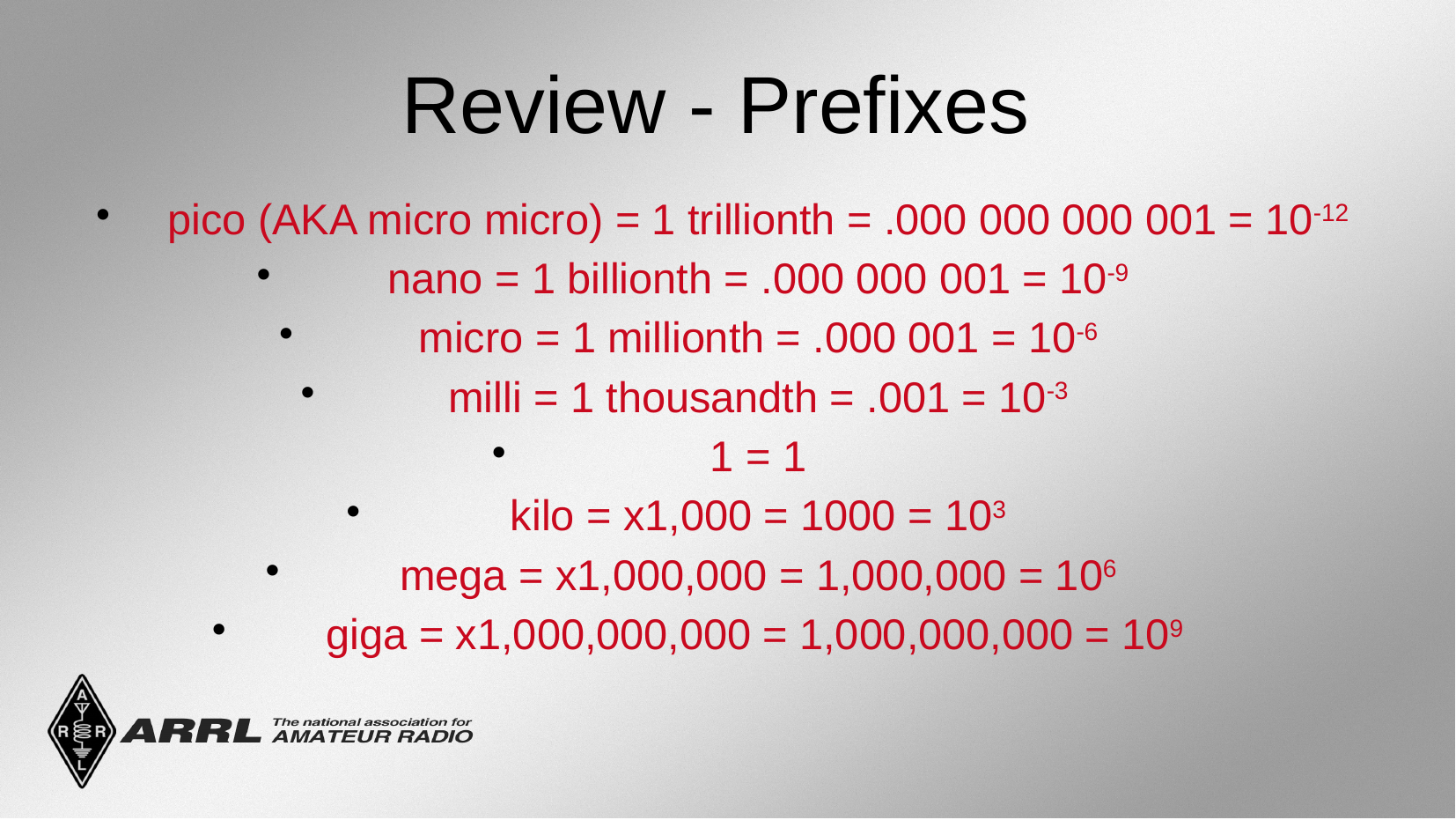

Review - Prefixes

pico (AKA micro micro) = 1 trillionth = .000 000 000 001 = 10-12
nano = 1 billionth = .000 000 001 = 10-9
micro = 1 millionth = .000 001 = 10-6
milli = 1 thousandth = .001 = 10-3
1 = 1
kilo = x1,000 = 1000 = 103
mega = x1,000,000 = 1,000,000 = 106
giga = x1,000,000,000 = 1,000,000,000 = 109